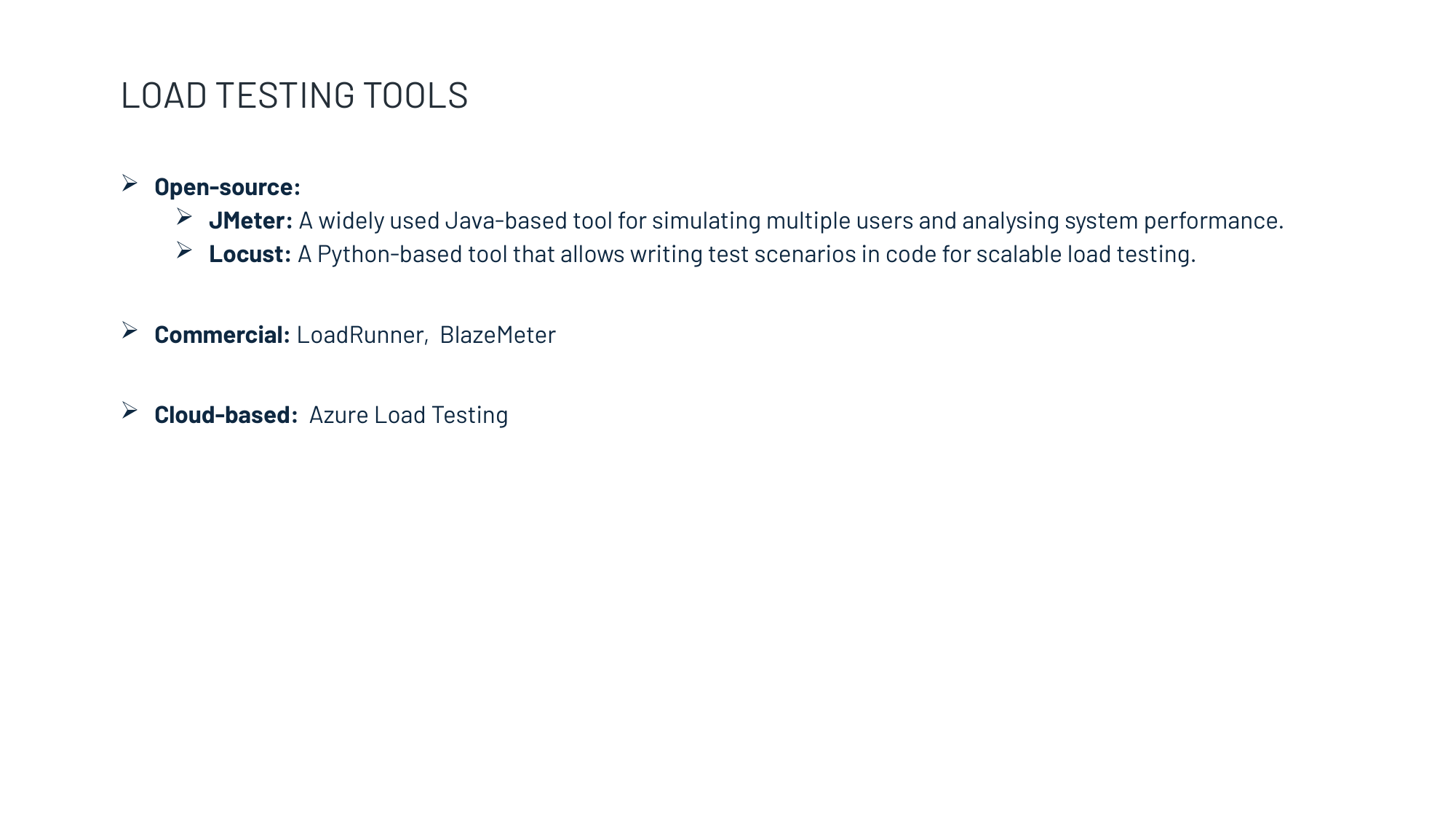

# LOAD Testing Tools
Open-source:
JMeter: A widely used Java-based tool for simulating multiple users and analysing system performance.
Locust: A Python-based tool that allows writing test scenarios in code for scalable load testing.
Commercial: LoadRunner,  BlazeMeter
Cloud-based:  Azure Load Testing